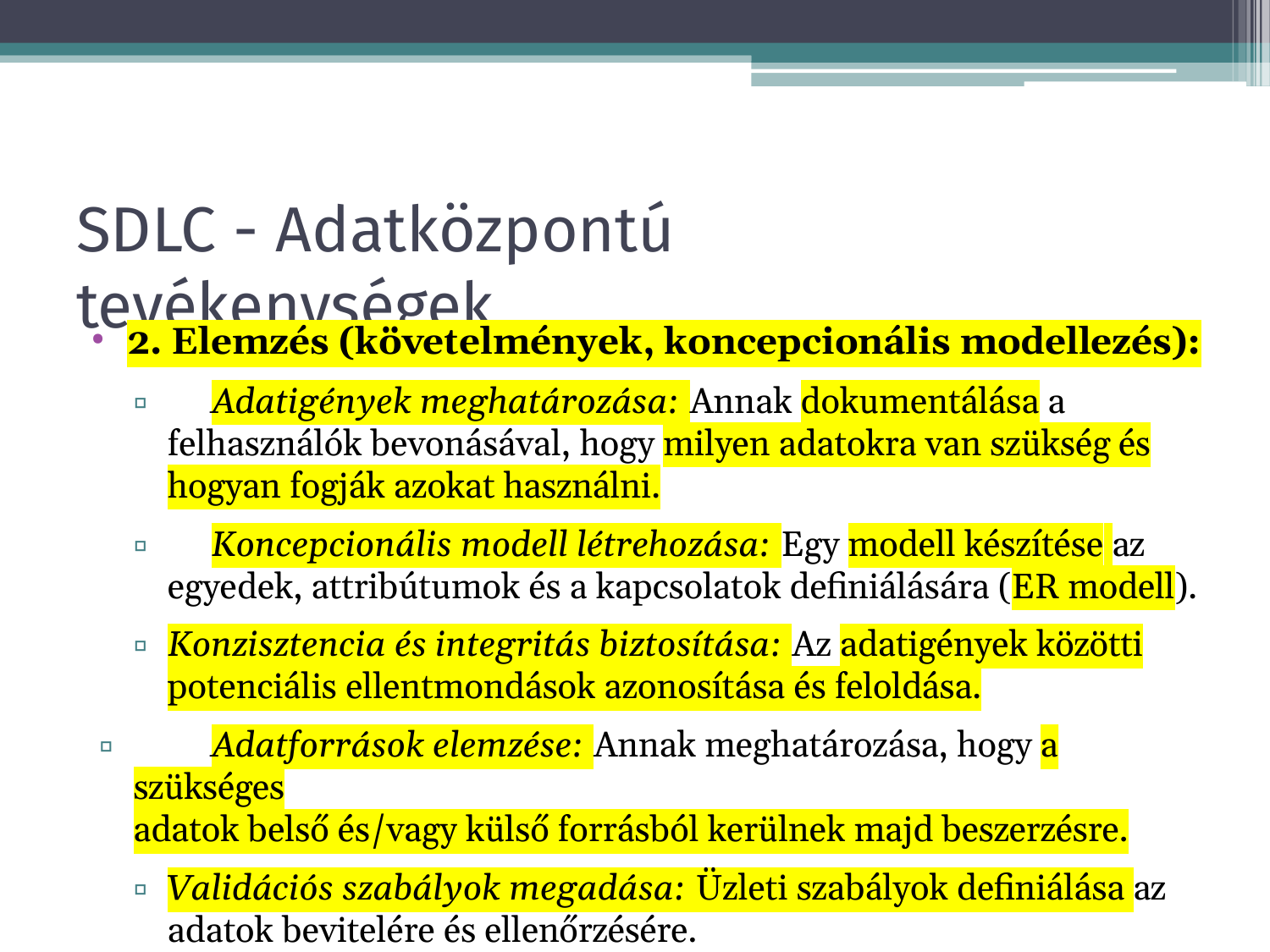

# SDLC - Adatközpontú tevékenységek
2. Elemzés (követelmények, koncepcionális modellezés):
▫	Adatigények meghatározása: Annak dokumentálása a
felhasználók bevonásával, hogy milyen adatokra van szükség és
hogyan fogják azokat használni.
▫	Koncepcionális modell létrehozása: Egy modell készítése az
egyedek, attribútumok és a kapcsolatok definiálására (ER modell).
▫	Konzisztencia és integritás biztosítása: Az adatigények közötti potenciális ellentmondások azonosítása és feloldása.
▫	Adatforrások elemzése: Annak meghatározása, hogy a szükséges
adatok belső és/vagy külső forrásból kerülnek majd beszerzésre.
▫	Validációs szabályok megadása: Üzleti szabályok definiálása az adatok bevitelére és ellenőrzésére.